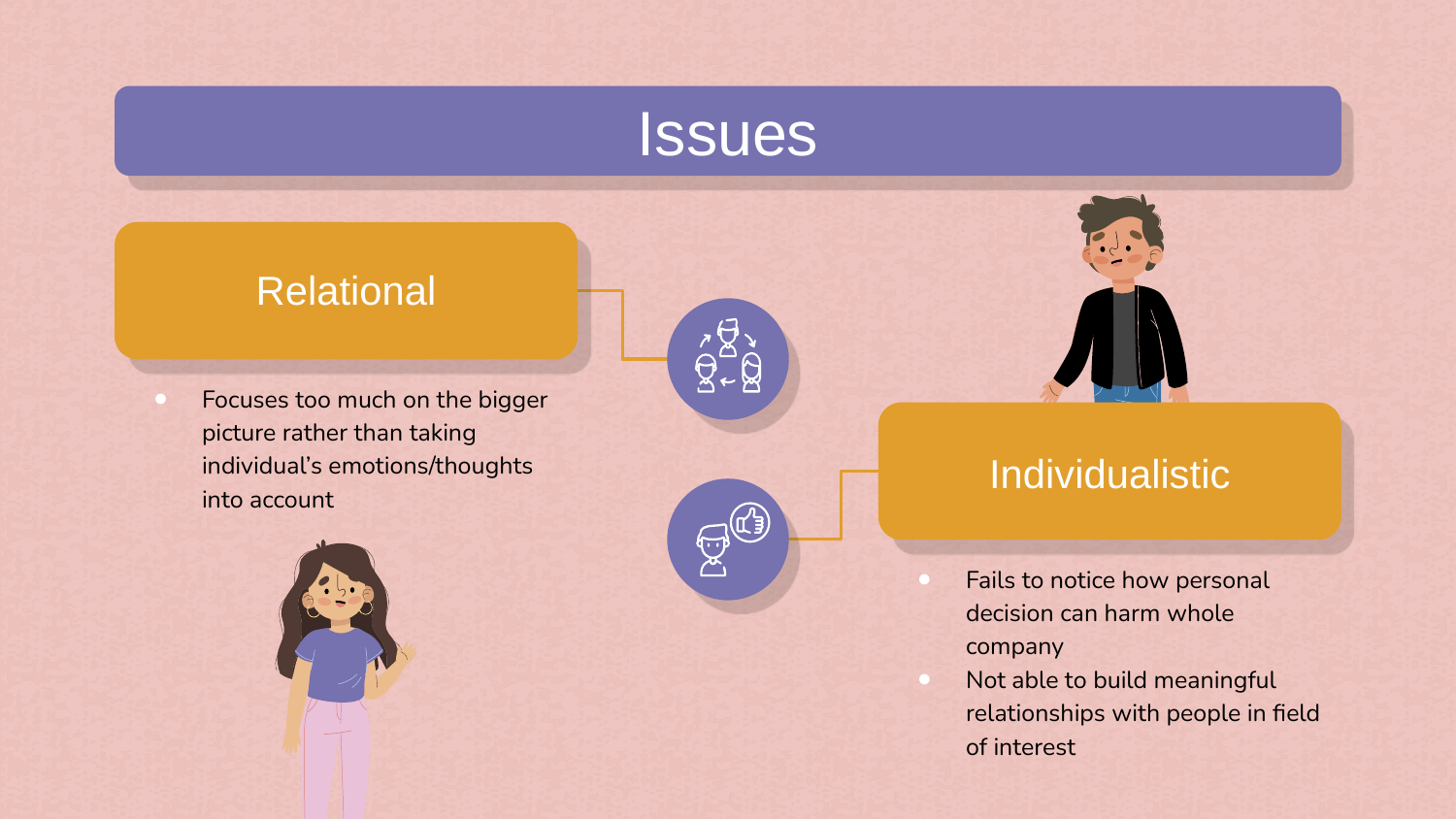

# Issues

Relational

Focuses too much on the bigger picture rather than taking individual’s emotions/thoughts into account

Individualistic

Fails to notice how personal decision can harm whole company
Not able to build meaningful relationships with people in field of interest